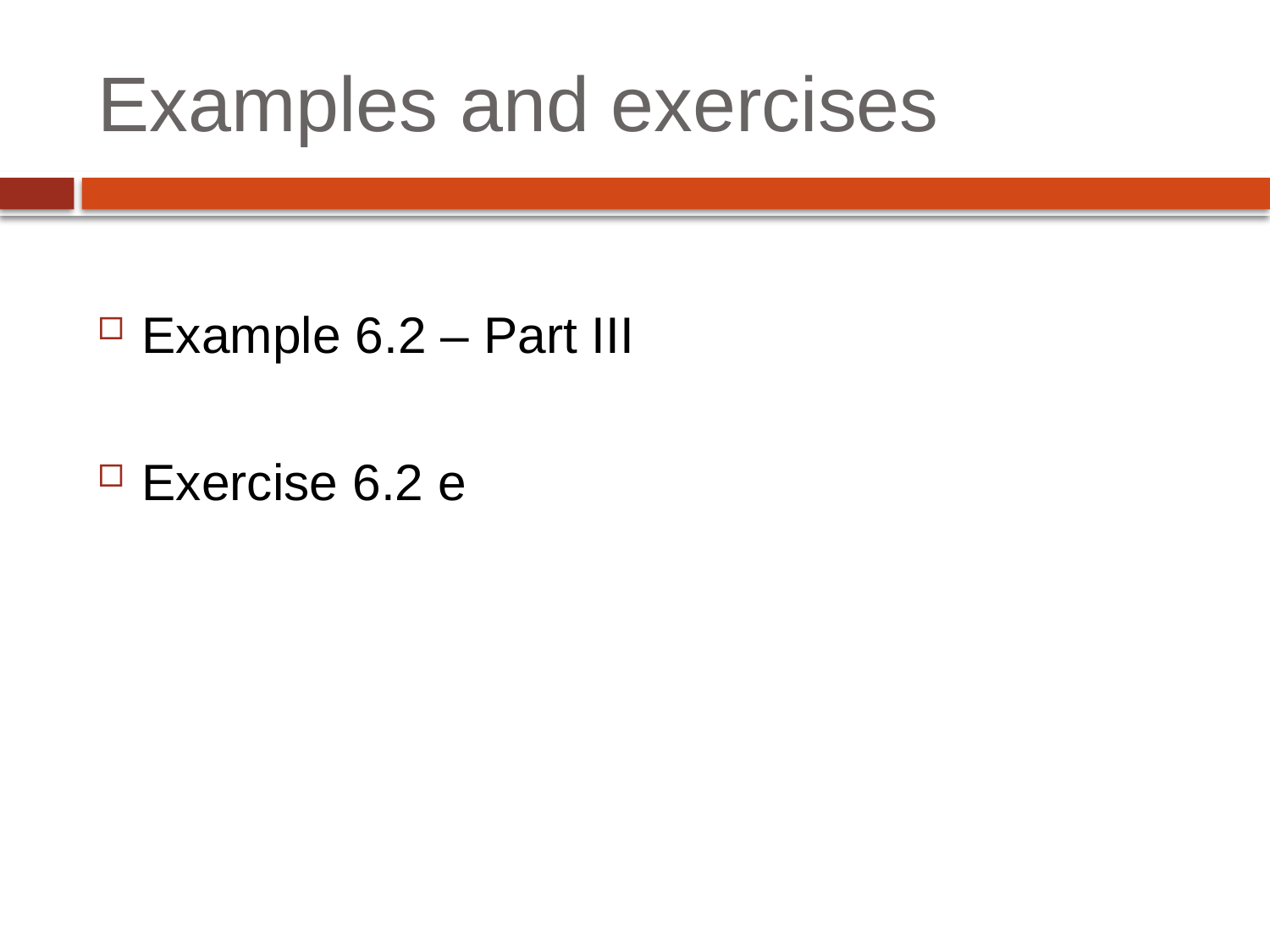

# Examples and exercises

Example 6.2 – Part III

Exercise 6.2 e